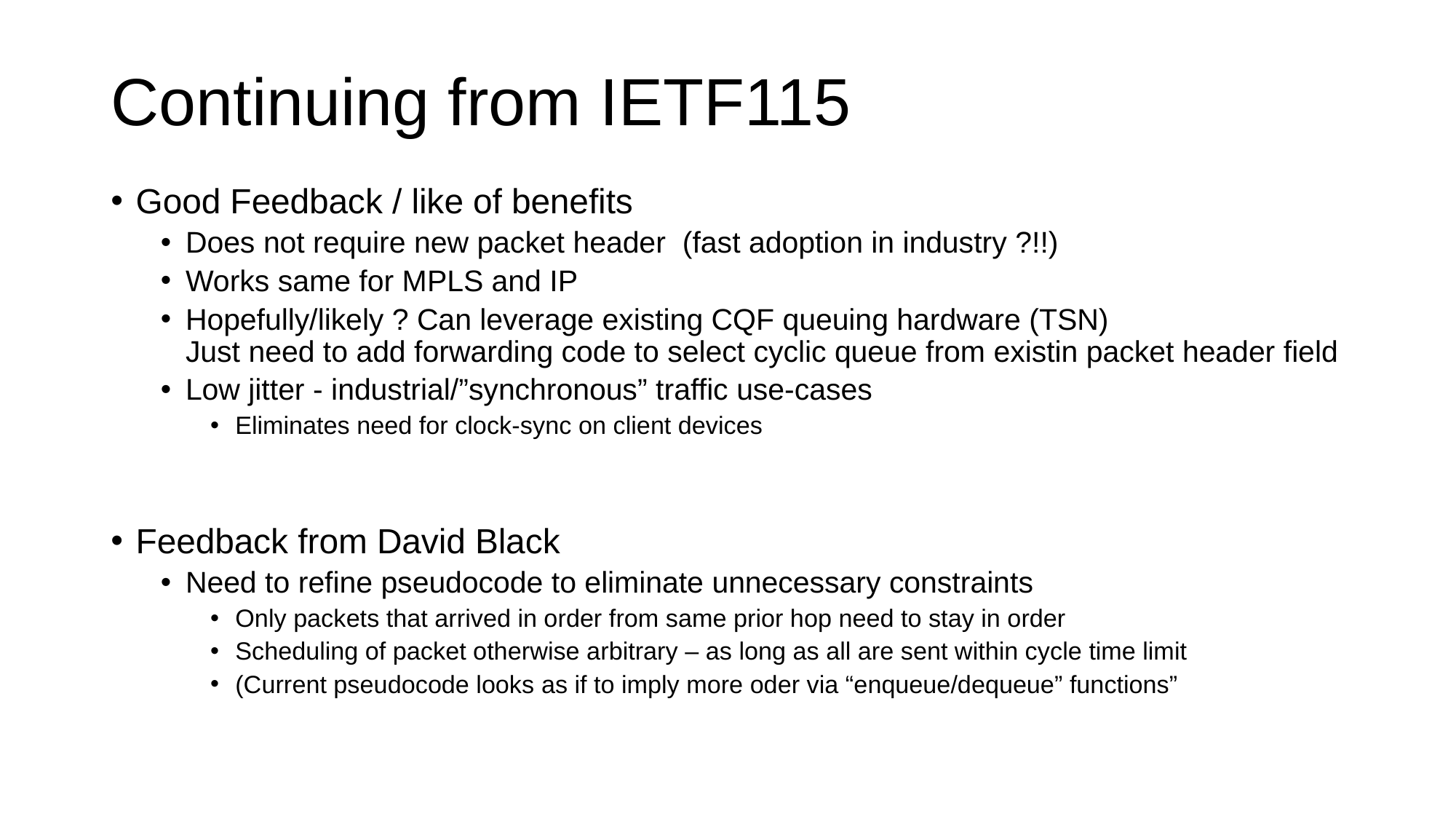

# Continuing from IETF115
Good Feedback / like of benefits
Does not require new packet header  (fast adoption in industry ?!!)
Works same for MPLS and IP
Hopefully/likely ? Can leverage existing CQF queuing hardware (TSN)
Just need to add forwarding code to select cyclic queue from existin packet header field
Low jitter - industrial/”synchronous” traffic use-cases
Eliminates need for clock-sync on client devices

Feedback from David Black
Need to refine pseudocode to eliminate unnecessary constraints
Only packets that arrived in order from same prior hop need to stay in order
Scheduling of packet otherwise arbitrary – as long as all are sent within cycle time limit
(Current pseudocode looks as if to imply more oder via “enqueue/dequeue” functions”